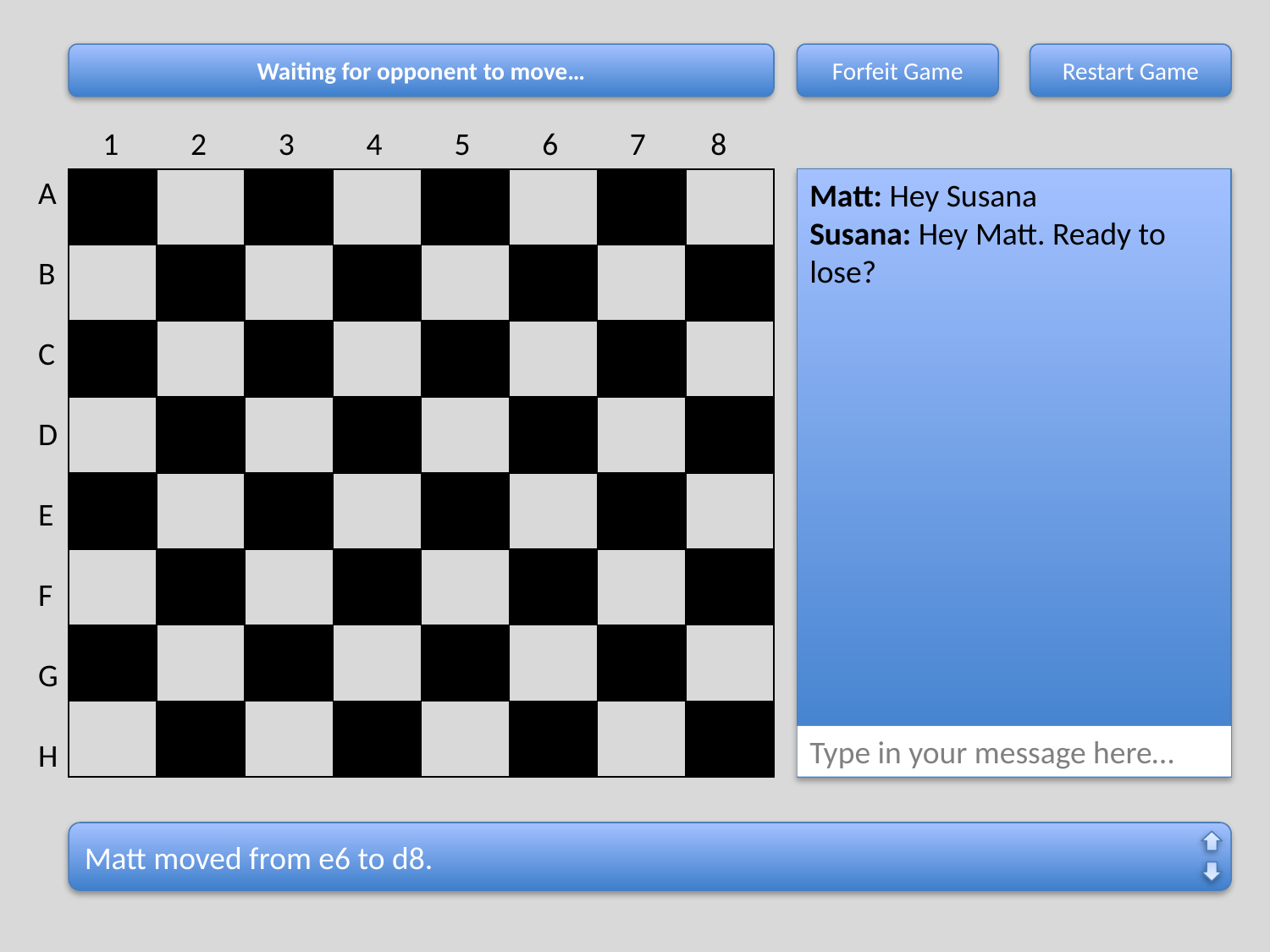

Waiting for opponent to move…
Forfeit Game
Restart Game
   1          2          3          4          5          6          7         8
A
B
C
D
E
F
G
H

|  |  |  |  |  |  |  |  |
| --- | --- | --- | --- | --- | --- | --- | --- |
|  |  |  |  |  |  |  |  |
|  |  |  |  |  |  |  |  |
|  |  |  |  |  |  |  |  |
|  |  |  |  |  |  |  |  |
|  |  |  |  |  |  |  |  |
|  |  |  |  |  |  |  |  |
|  |  |  |  |  |  |  |  |

Matt: Hey Susana
Susana: Hey Matt. Ready to lose?
Type in your message here…
Matt moved from e6 to d8.